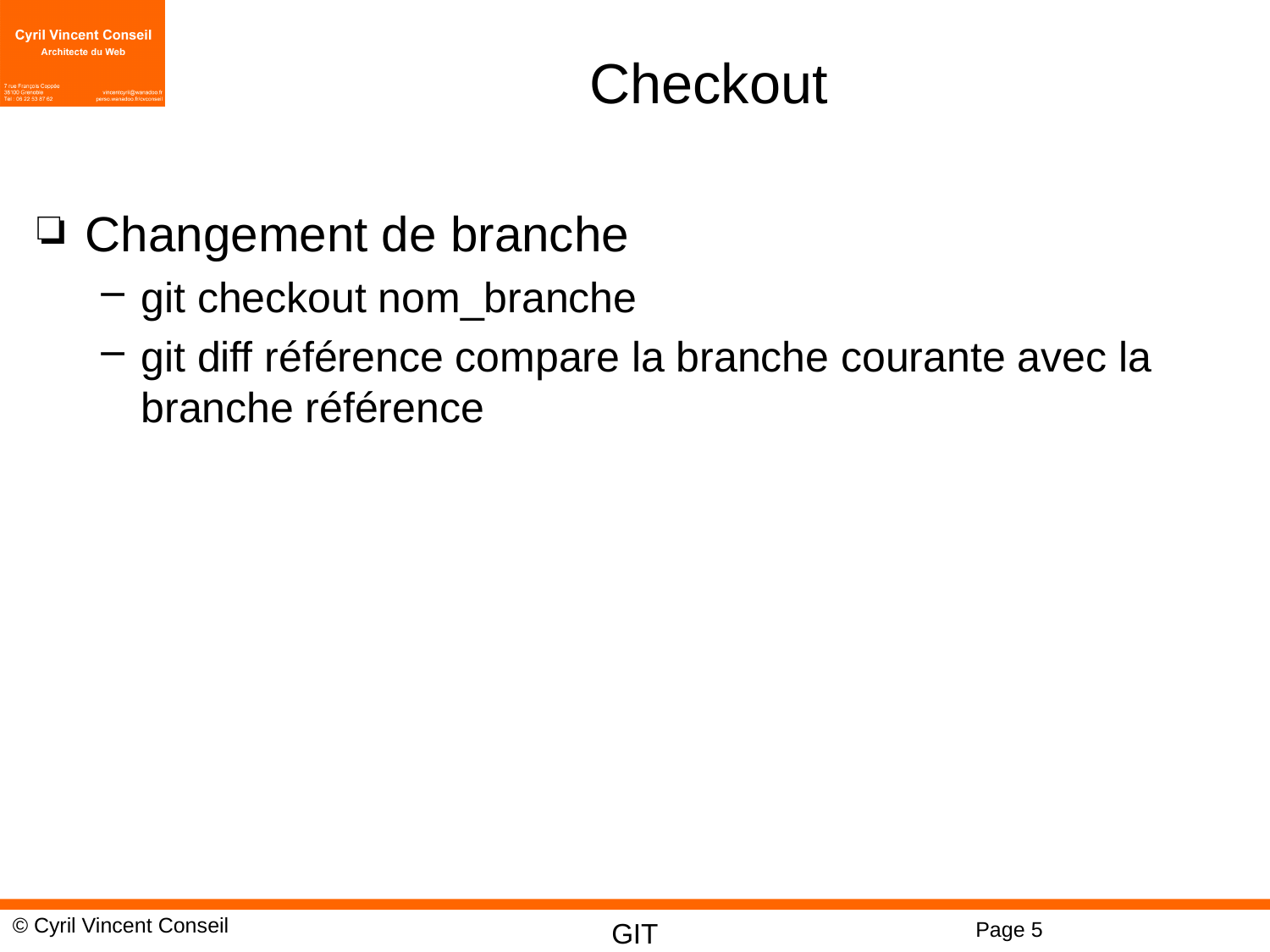

# Checkout
Changement de branche
git checkout nom_branche
git diff référence compare la branche courante avec la branche référence